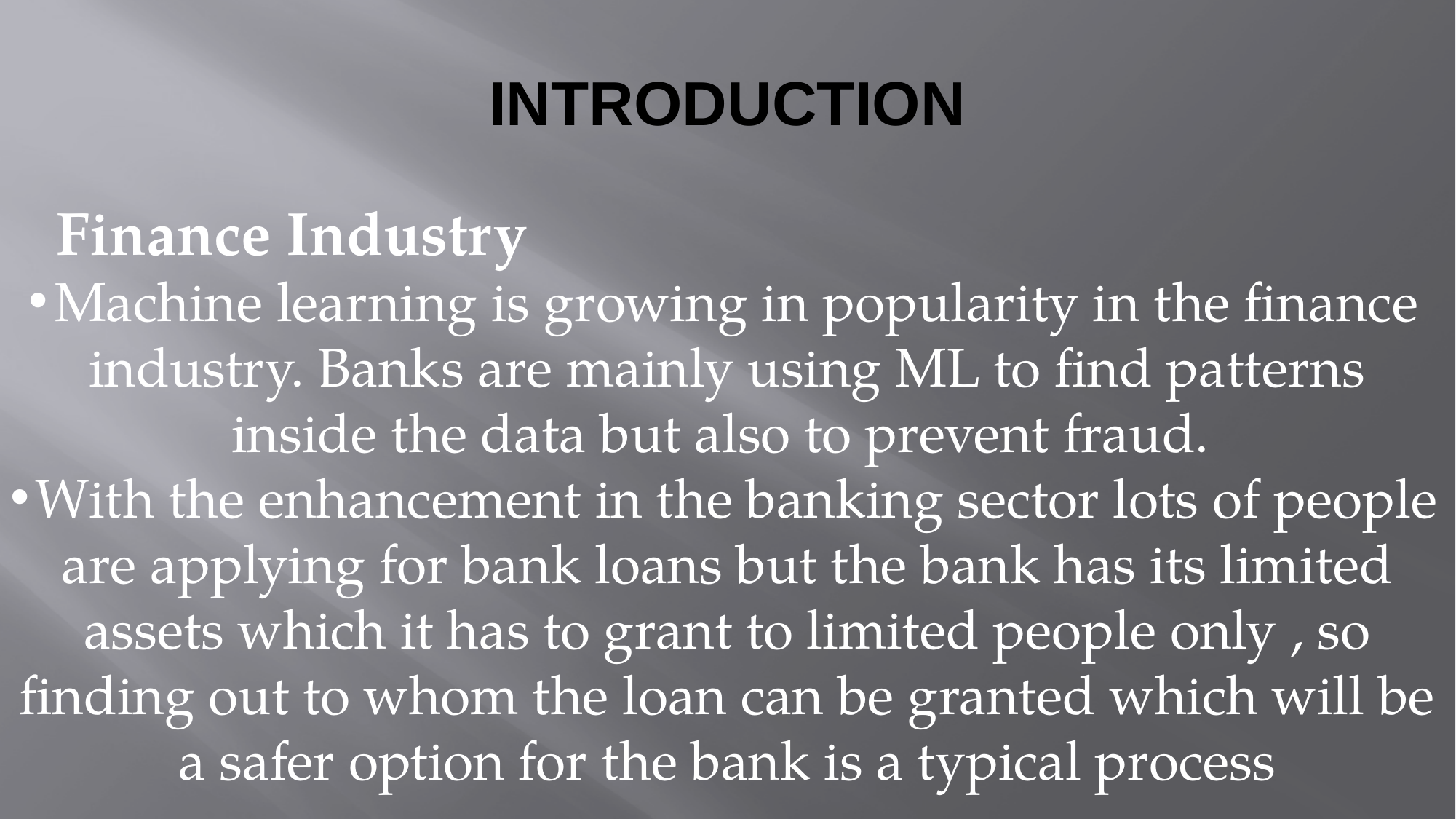

# INTRODUCTION
   Finance Industry
Machine learning is growing in popularity in the finance industry. Banks are mainly using ML to find patterns inside the data but also to prevent fraud.
With the enhancement in the banking sector lots of people are applying for bank loans but the bank has its limited assets which it has to grant to limited people only , so finding out to whom the loan can be granted which will be a safer option for the bank is a typical process